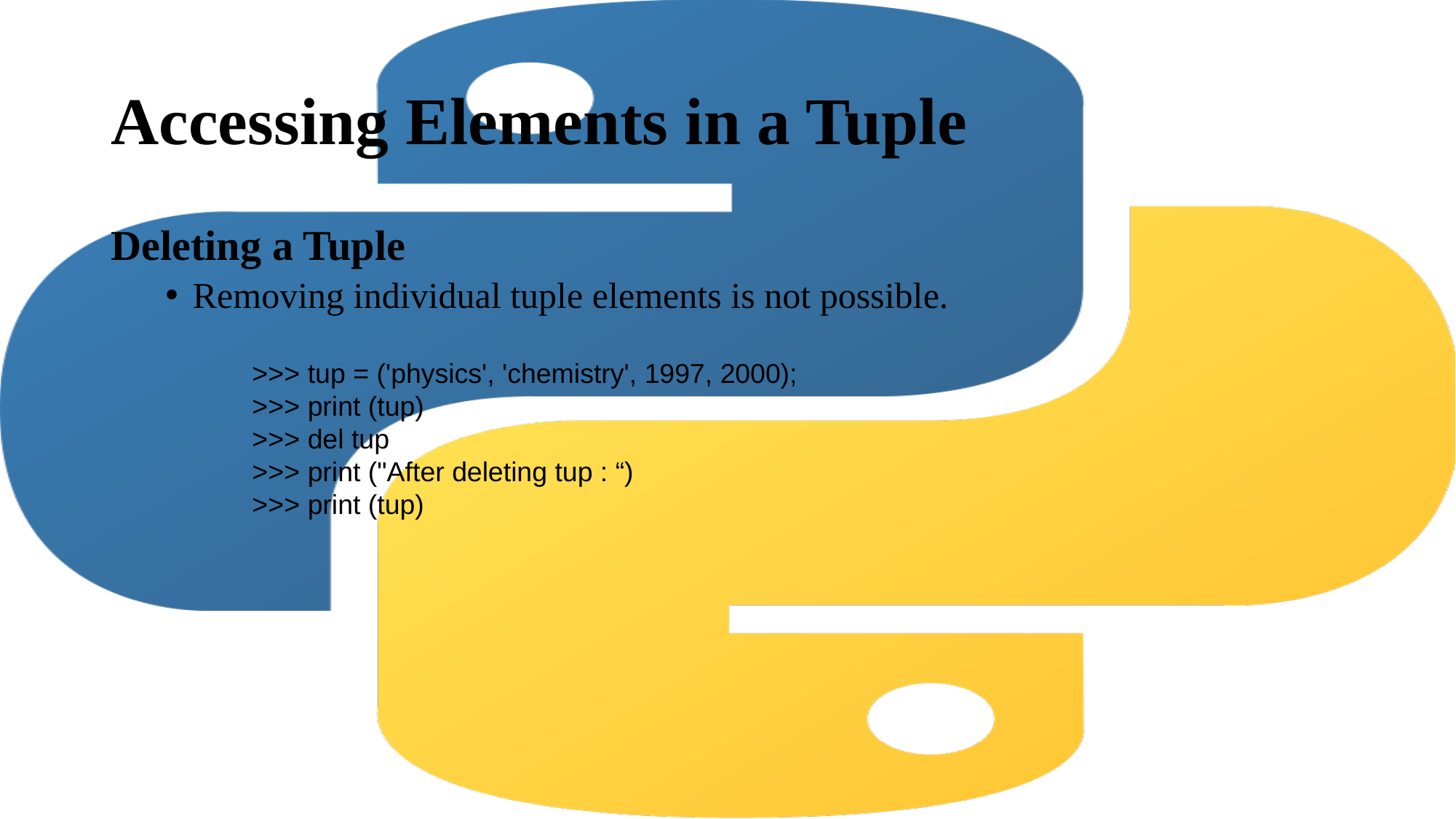

# Accessing Elements in a Tuple
Deleting a Tuple
Removing individual tuple elements is not possible.

>>> tup = ('physics', 'chemistry', 1997, 2000);
>>> print (tup)
>>> del tup
>>> print ("After deleting tup : “)
>>> print (tup)